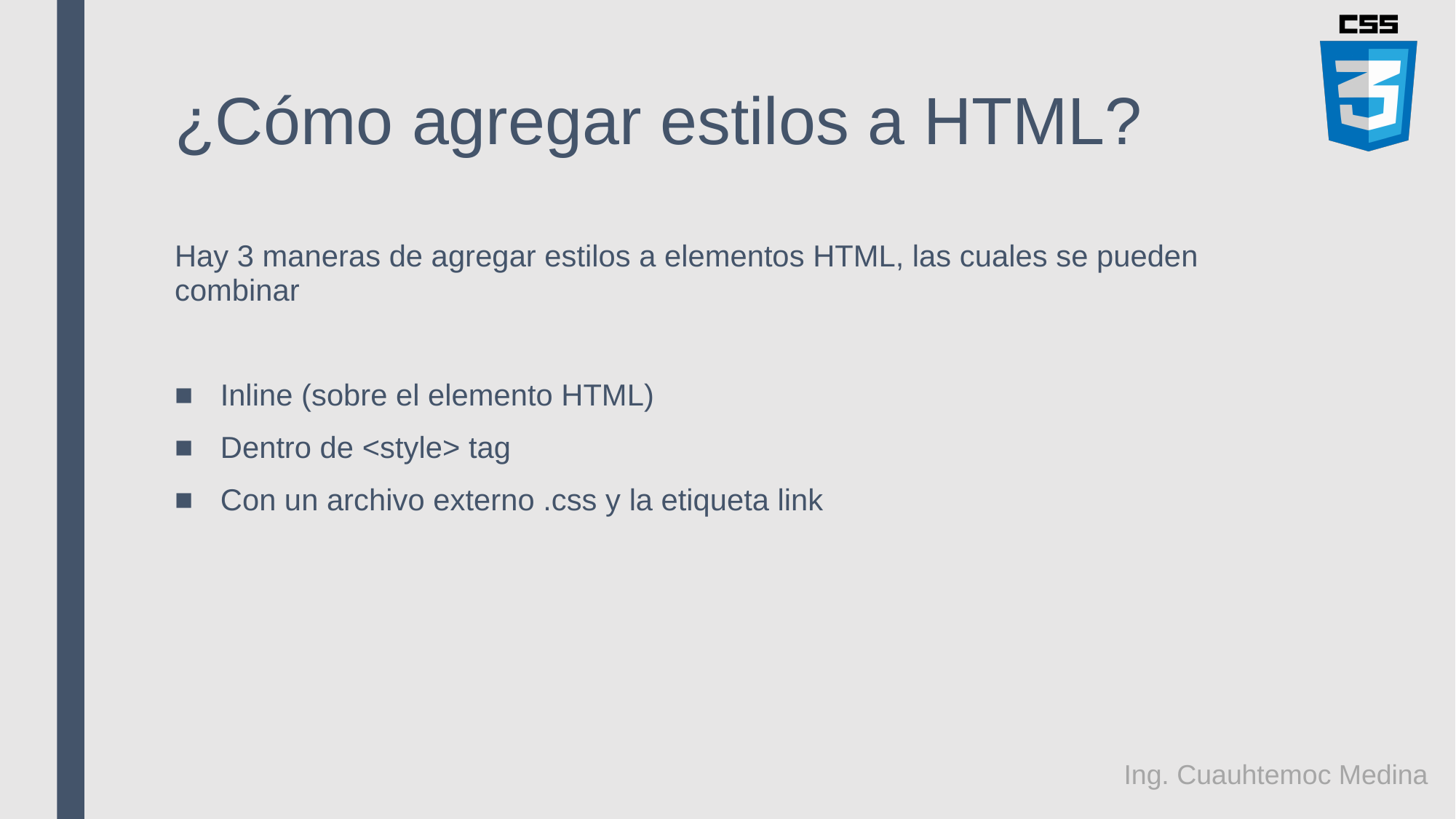

# ¿Cómo agregar estilos a HTML?
Hay 3 maneras de agregar estilos a elementos HTML, las cuales se pueden combinar

Inline (sobre el elemento HTML)
Dentro de <style> tag
Con un archivo externo .css y la etiqueta link